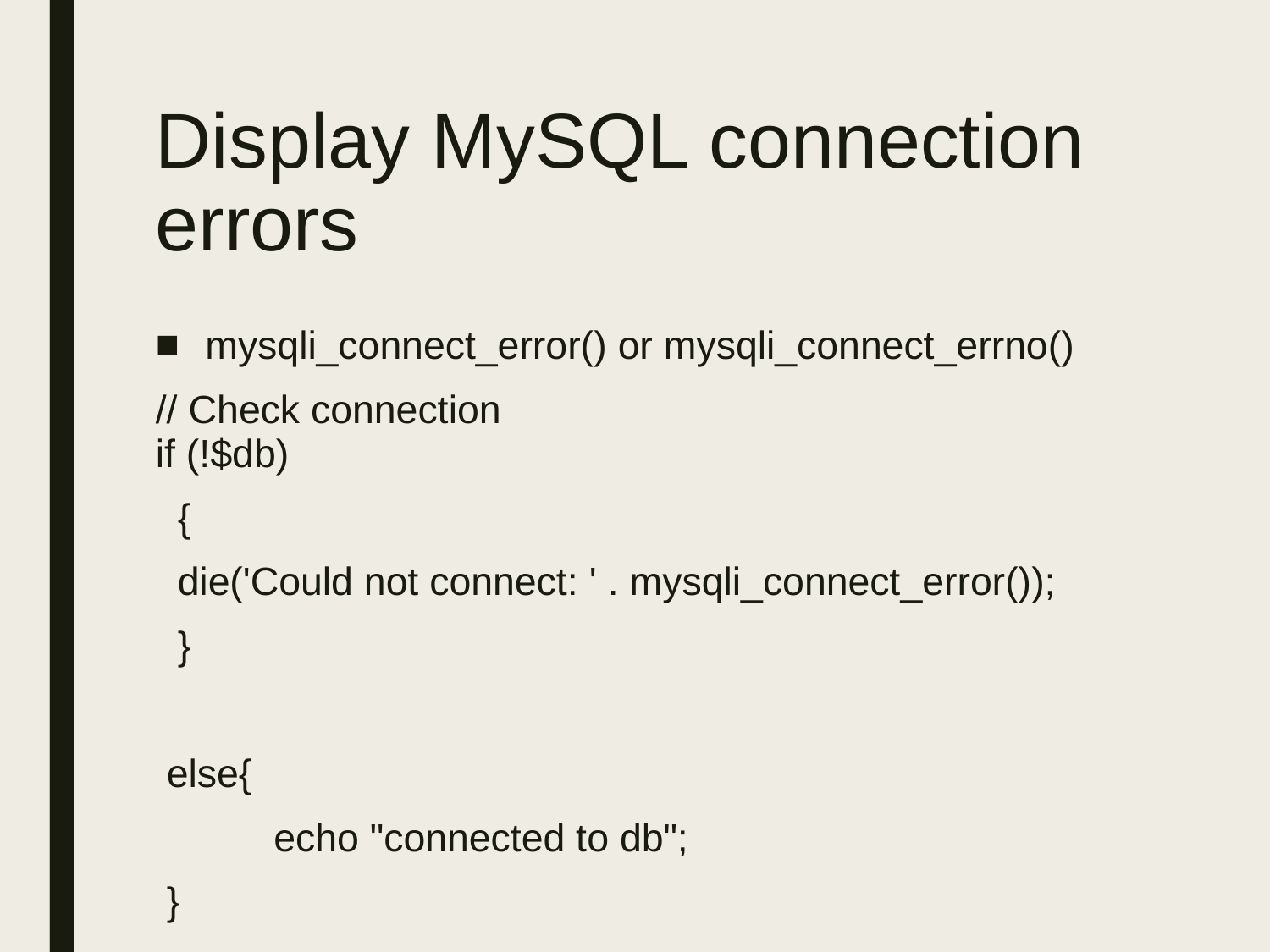

# Display MySQL connection errors
mysqli_connect_error() or mysqli_connect_errno()
// Check connection
if (!$db)
  {
  die('Could not connect: ' . mysqli_connect_error());
  }

 else{
	echo "connected to db";
 }